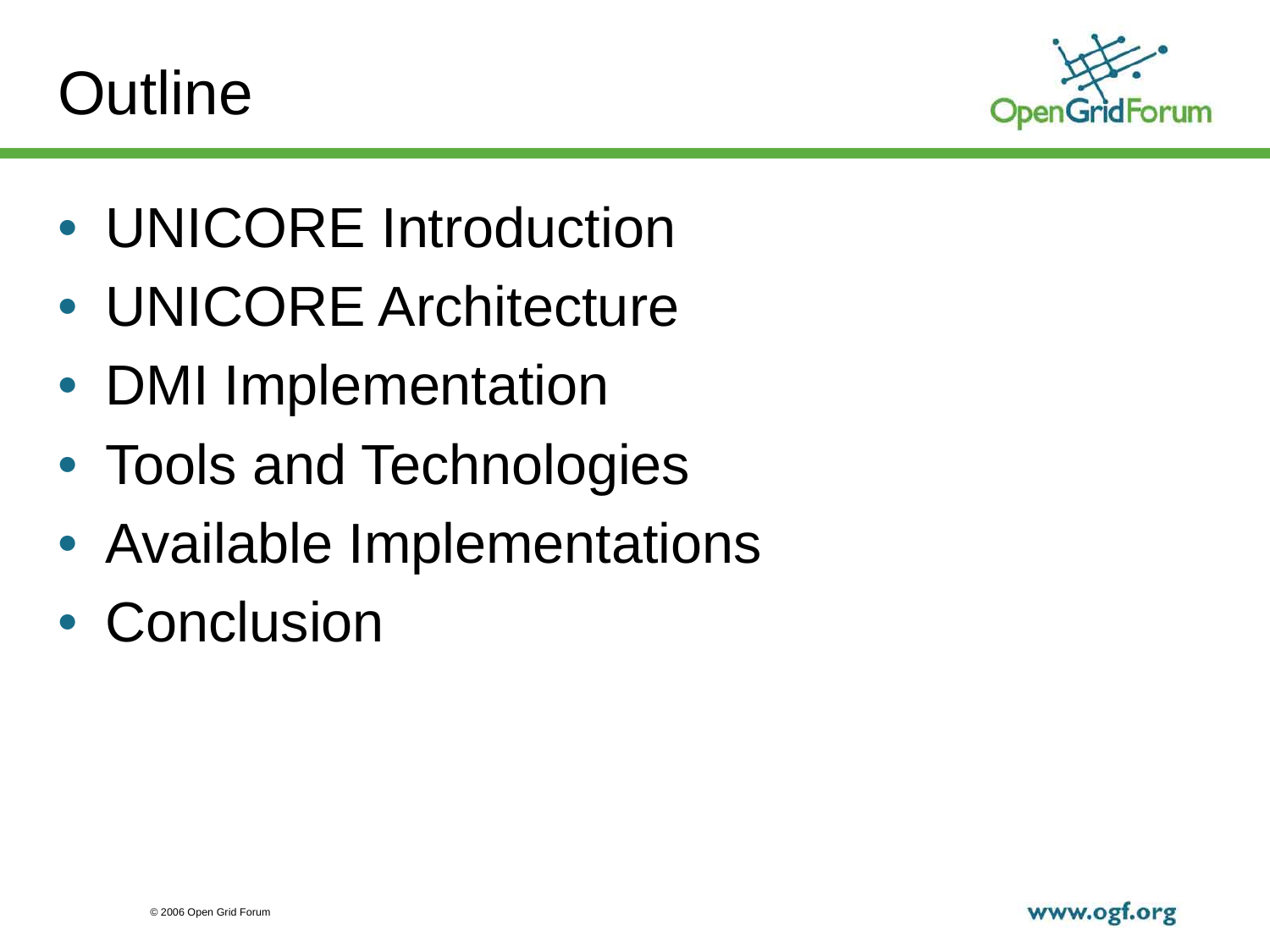

# Outline
UNICORE Introduction
UNICORE Architecture
DMI Implementation
Tools and Technologies
Available Implementations
Conclusion